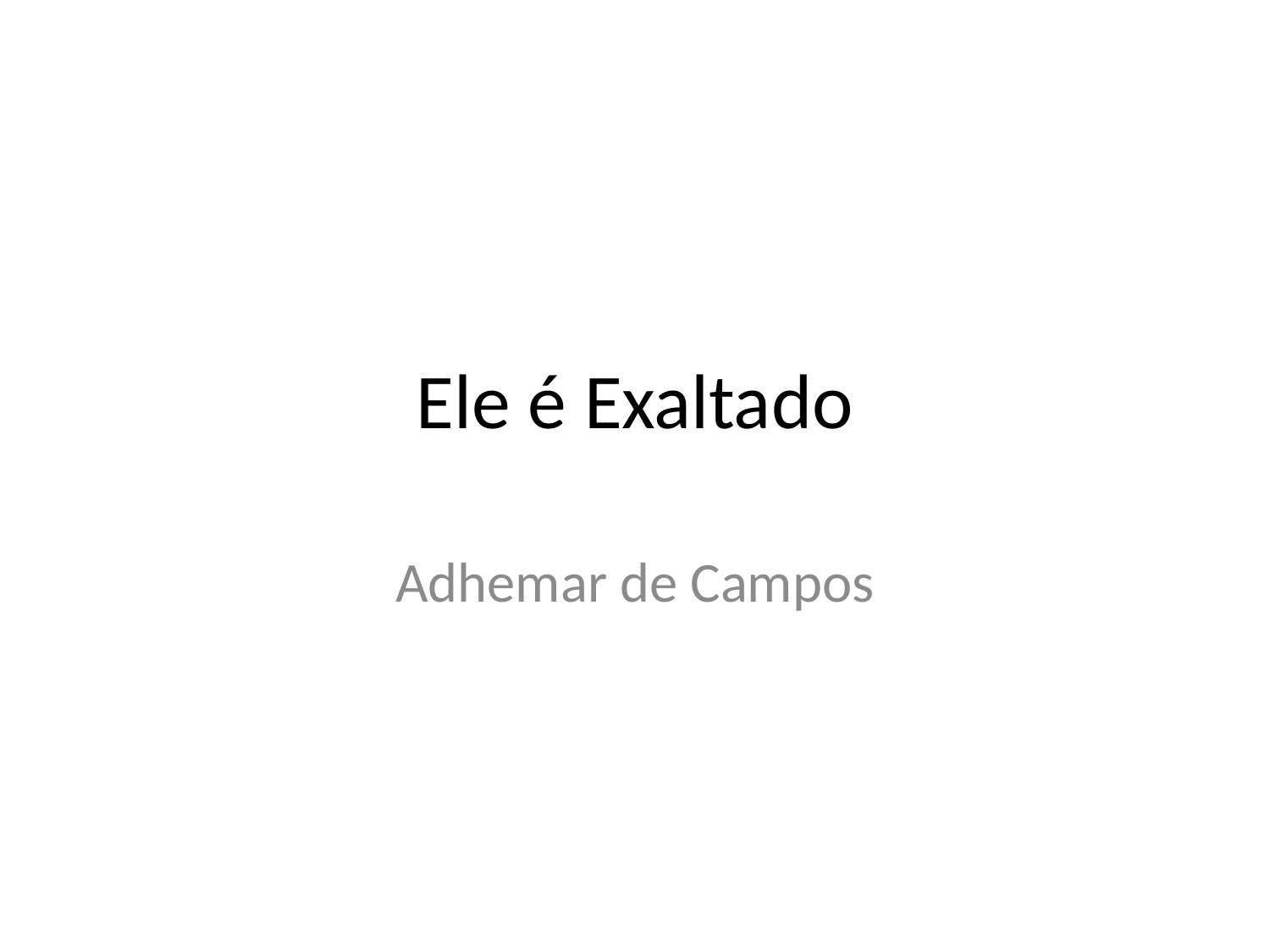

# Ele é Exaltado
Adhemar de Campos